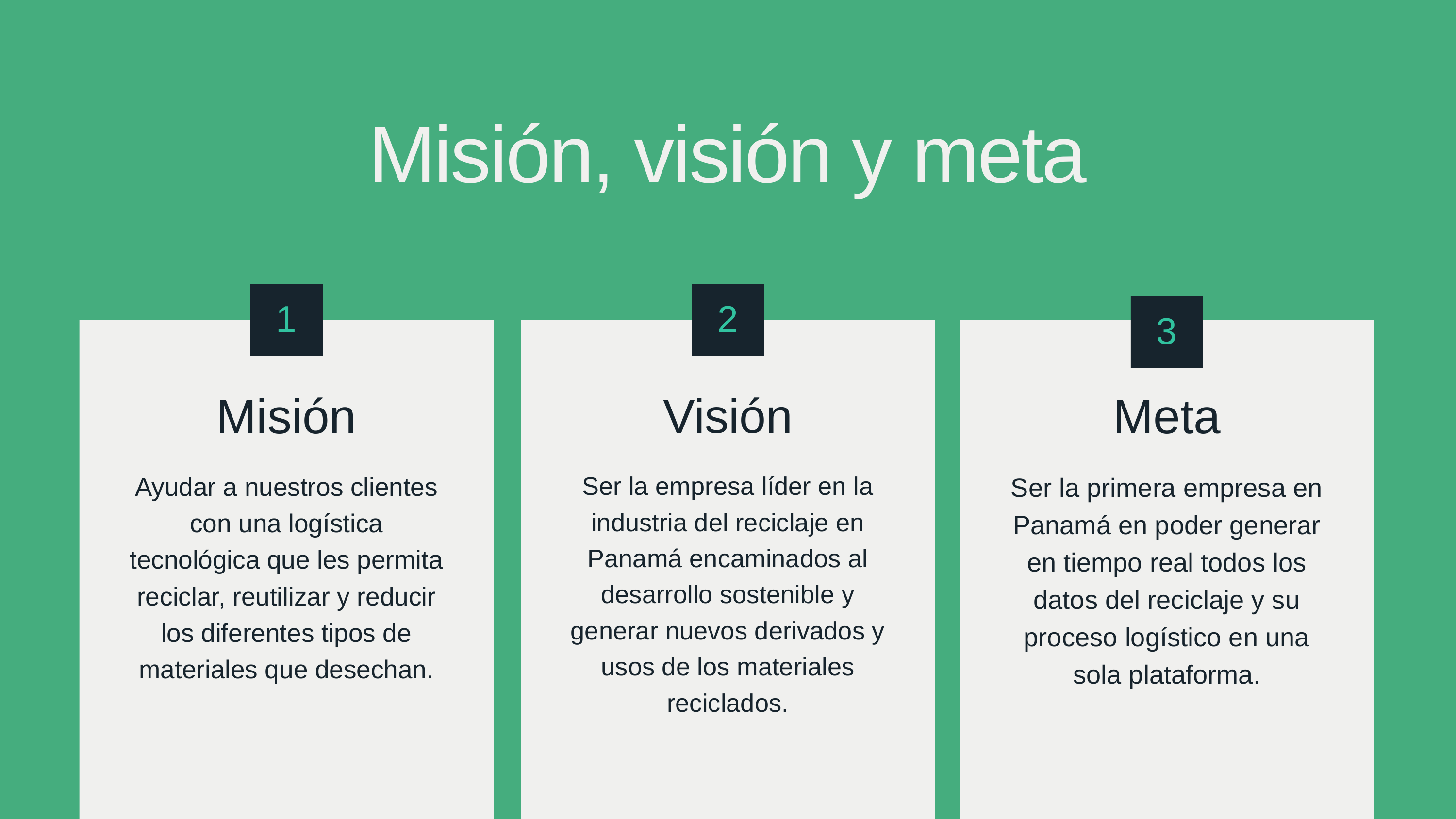

Misión, visión y meta

1

2

3

Misión
Ayudar a nuestros clientes con una logística tecnológica que les permita reciclar, reutilizar y reducir los diferentes tipos de materiales que desechan.
Visión
Ser la empresa líder en la industria del reciclaje en Panamá encaminados al desarrollo sostenible y generar nuevos derivados y usos de los materiales reciclados.
Meta
Ser la primera empresa en Panamá en poder generar en tiempo real todos los datos del reciclaje y su proceso logístico en una sola plataforma.